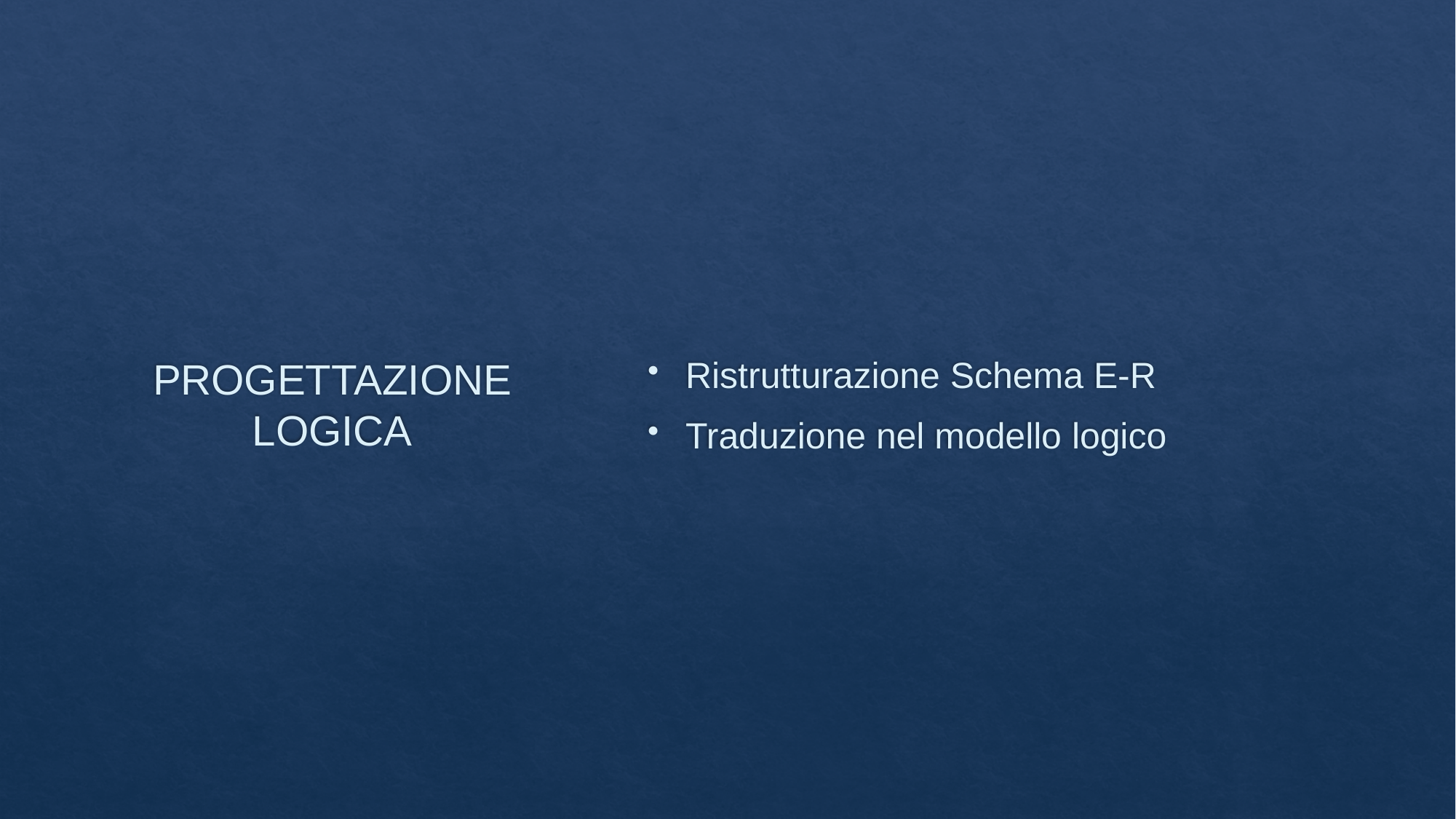

# PROGETTAZIONE LOGICA

Ristrutturazione Schema E-R
Traduzione nel modello logico